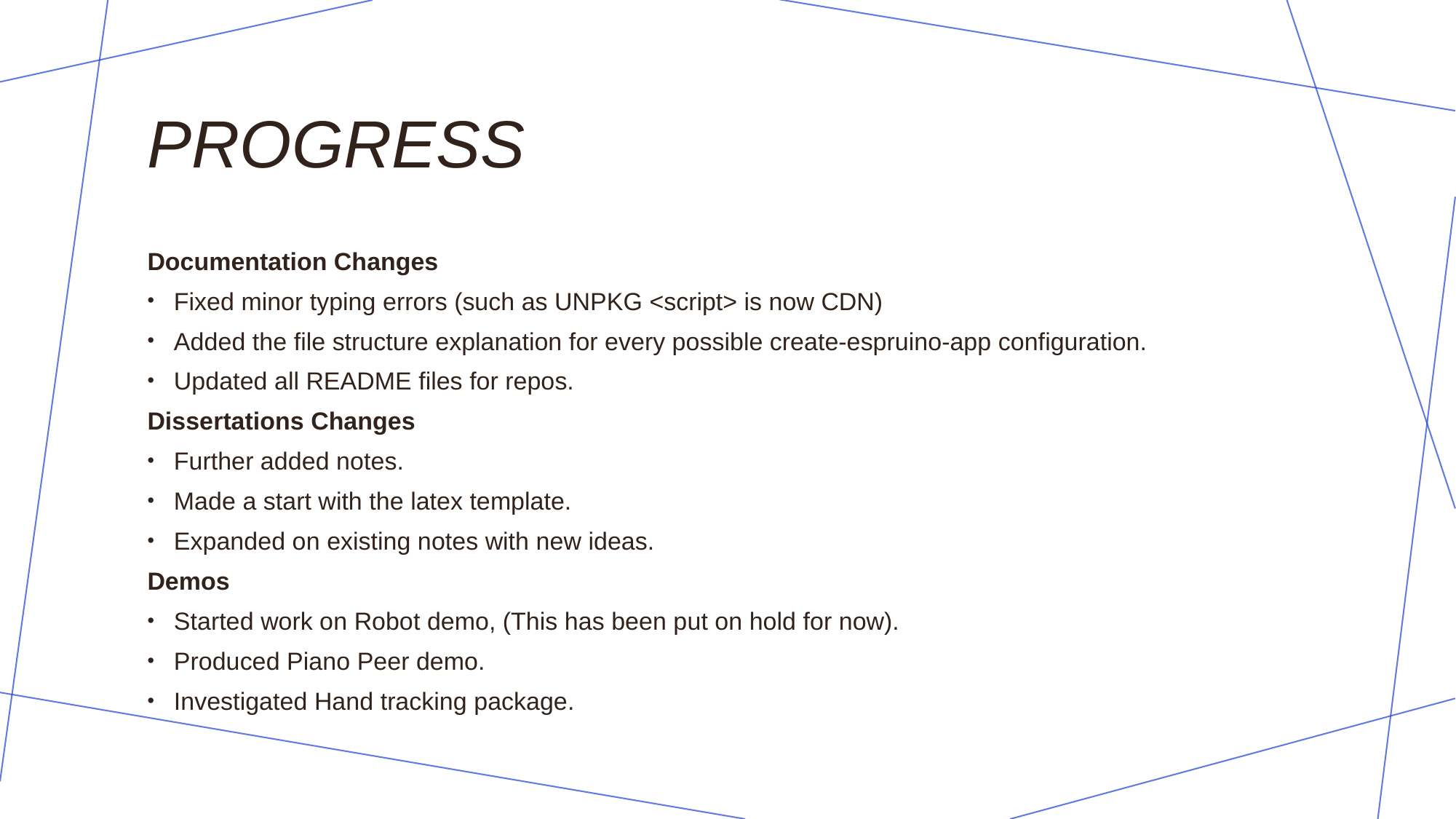

# Progress
Documentation Changes
Fixed minor typing errors (such as UNPKG <script> is now CDN)
Added the file structure explanation for every possible create-espruino-app configuration.
Updated all README files for repos.
Dissertations Changes
Further added notes.
Made a start with the latex template.
Expanded on existing notes with new ideas.
Demos
Started work on Robot demo, (This has been put on hold for now).
Produced Piano Peer demo.
Investigated Hand tracking package.